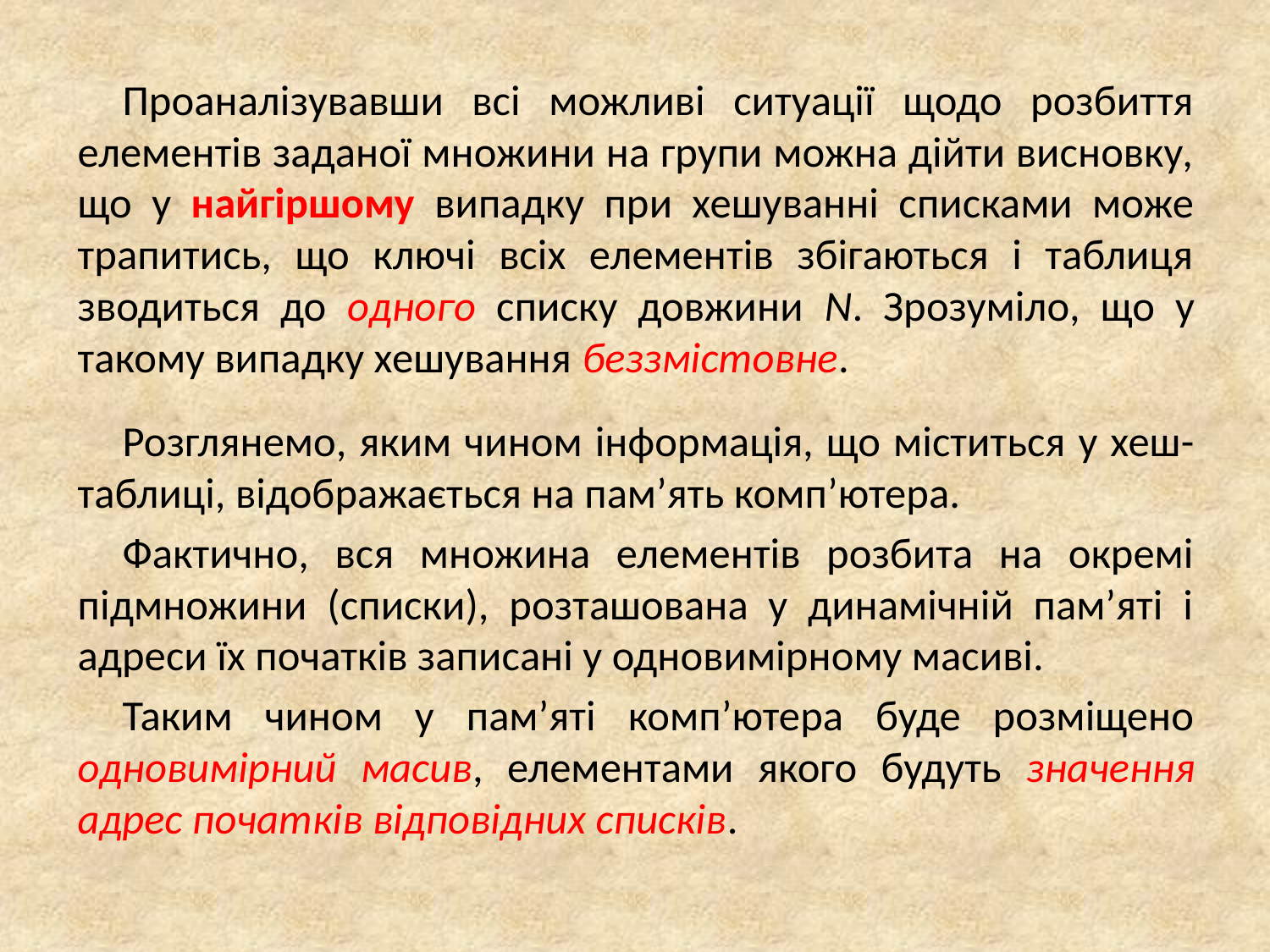

Проаналізувавши всі можливі ситуації щодо розбиття елементів заданої множини на групи можна дійти висновку, що у найгіршому випадку при хешуванні списками може трапитись, що ключі всіх елементів збігаються і таблиця зводиться до одного списку довжини N. Зрозуміло, що у такому випадку хешування беззмістовне.

Розглянемо, яким чином інформація, що міститься у хеш-таблиці, відображається на пам’ять комп’ютера.
Фактично, вся множина елементів розбита на окремі підмножини (списки), розташована у динамічній пам’яті і адреси їх початків записані у одновимірному масиві.
Таким чином у пам’яті комп’ютера буде розміщено одновимірний масив, елементами якого будуть значення адрес початків відповідних списків.